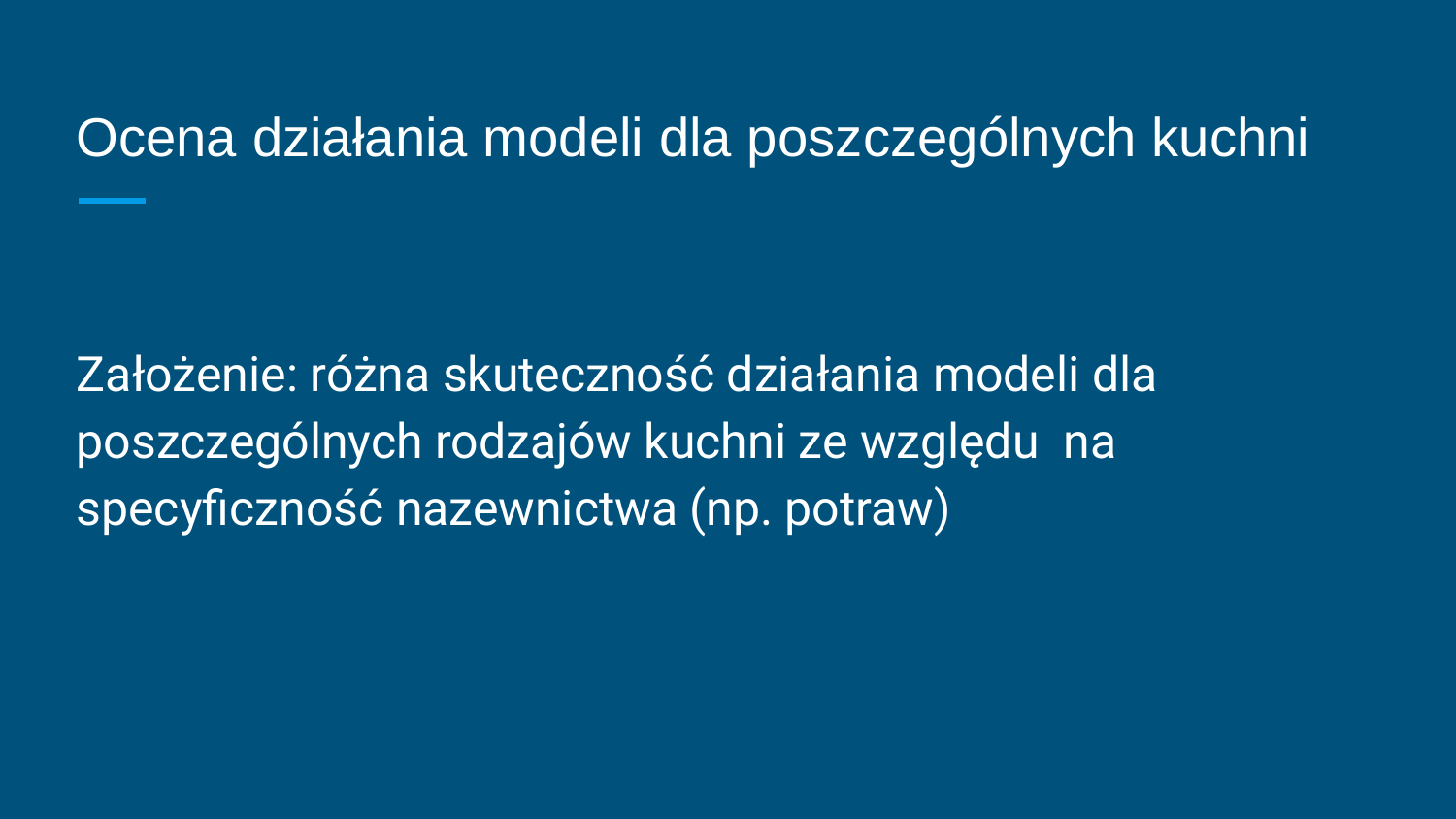

# Ocena działania modeli dla poszczególnych kuchni

Założenie: różna skuteczność działania modeli dla poszczególnych rodzajów kuchni ze względu  na specyficzność nazewnictwa (np. potraw)